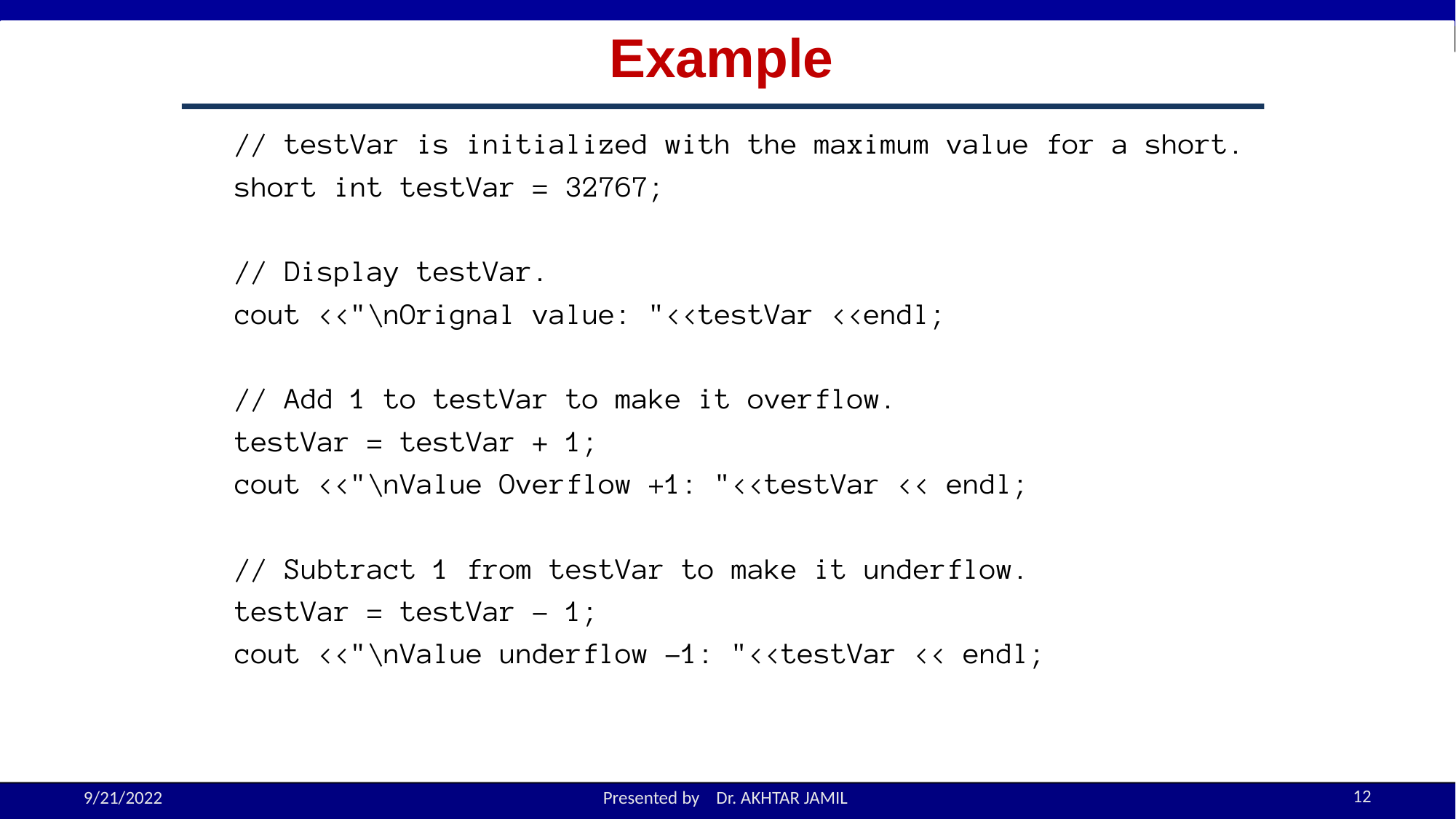

Example

  // testVar is initialized with the maximum value for a short.
  short int testVar = 32767;

  // Display testVar.
  cout <<"\nOrignal value: "<<testVar <<endl;

  // Add 1 to testVar to make it overflow.
  testVar = testVar + 1;
  cout <<"\nValue Overflow +1: "<<testVar << endl;

  // Subtract 1 from testVar to make it underflow.
  testVar = testVar - 1;
  cout <<"\nValue underflow -1: "<<testVar << endl;
12
9/21/2022
Presented by    Dr. AKHTAR JAMIL